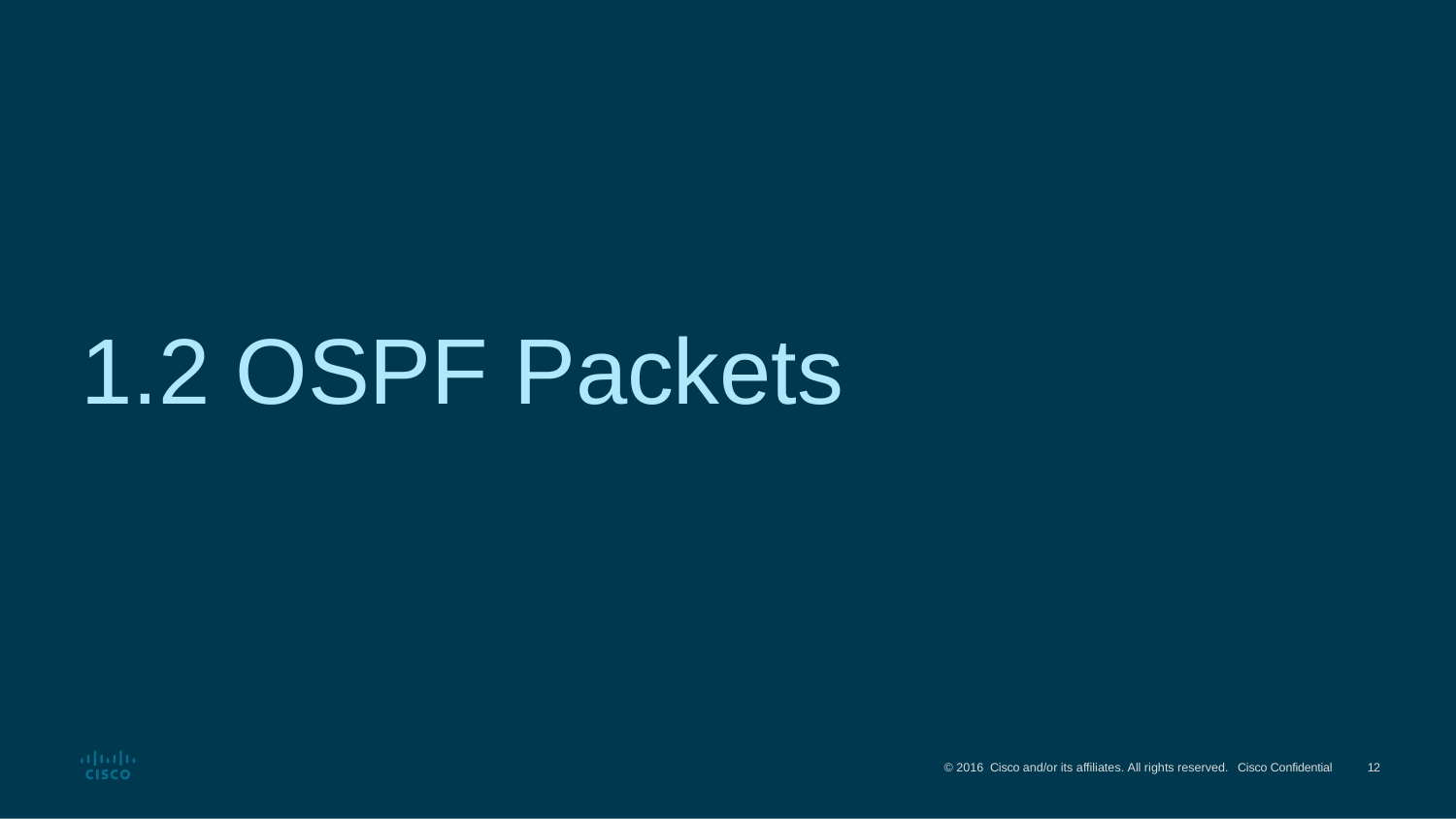

# 1.2 OSPF Packets
© 2016 Cisco and/or its affiliates. All rights reserved. Cisco Confidential
12